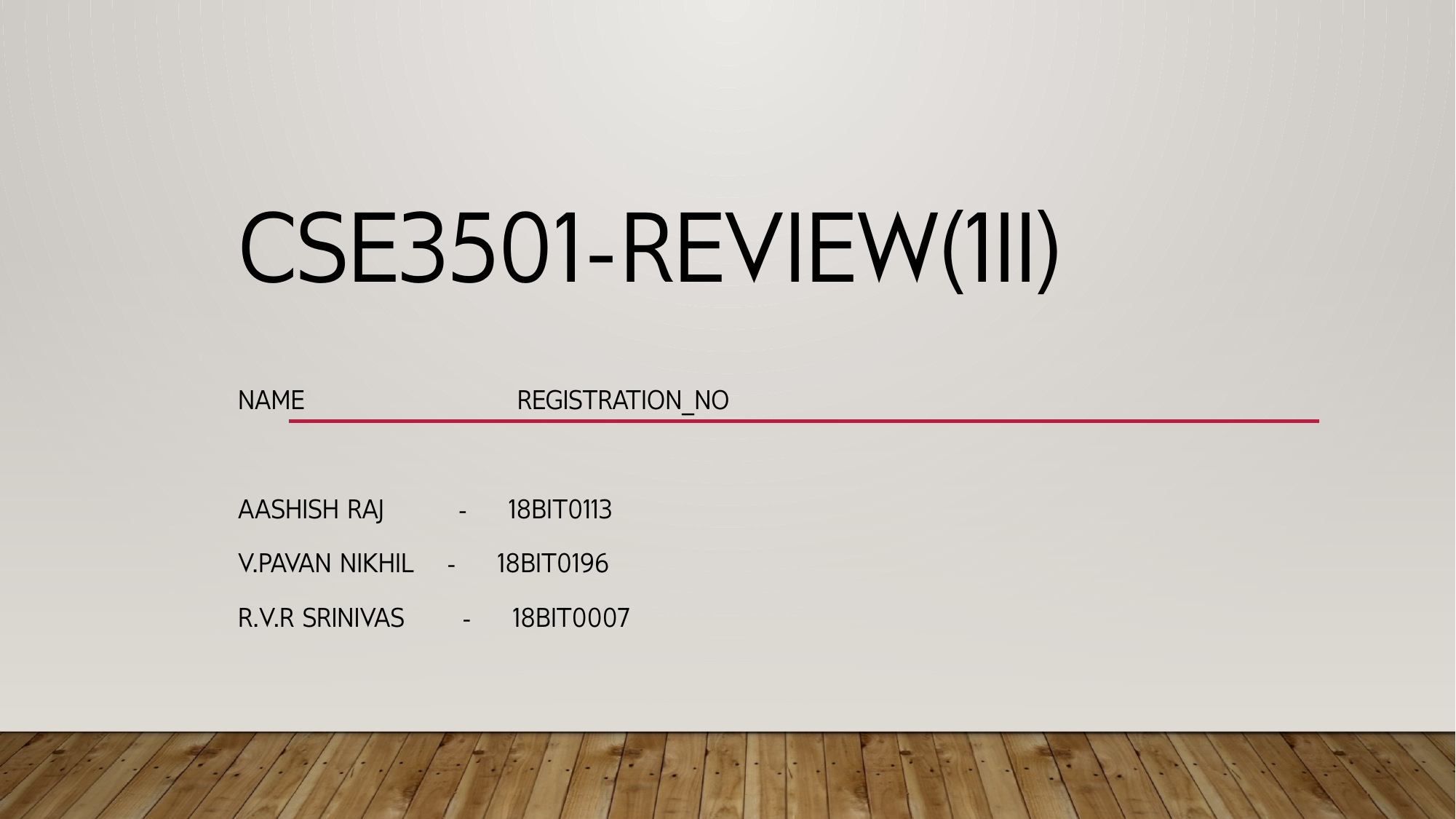

# Cse3501-review(1II)
Name                          registration_nO

AASHISH RAJ         -     18BIT0113
V.Pavan nikhil    -     18BIT0196
R.V.R SRINIVAS       -     18BIT0007